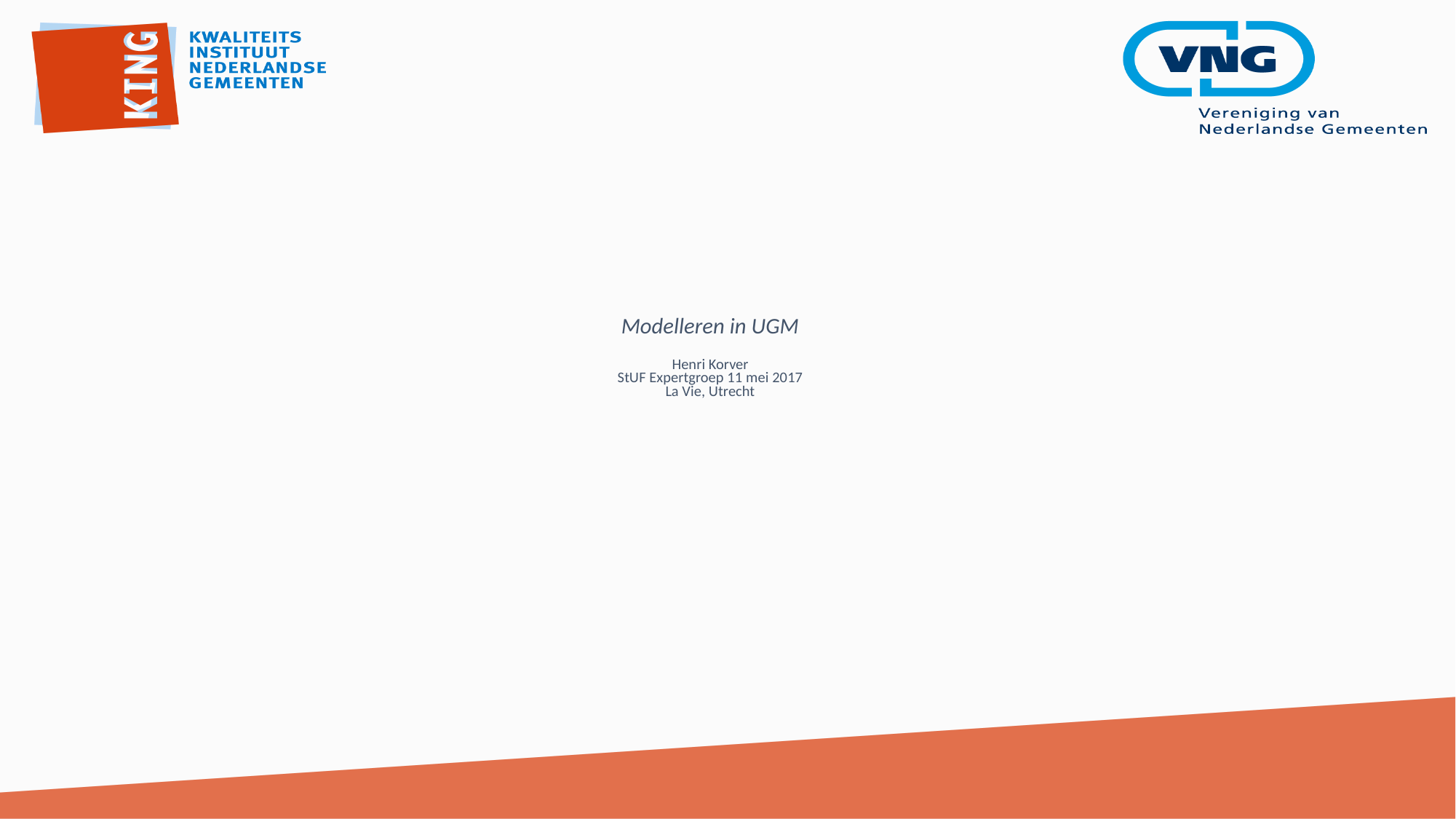

# Modelleren in UGM Henri Korver StUF Expertgroep 11 mei 2017 La Vie, Utrecht